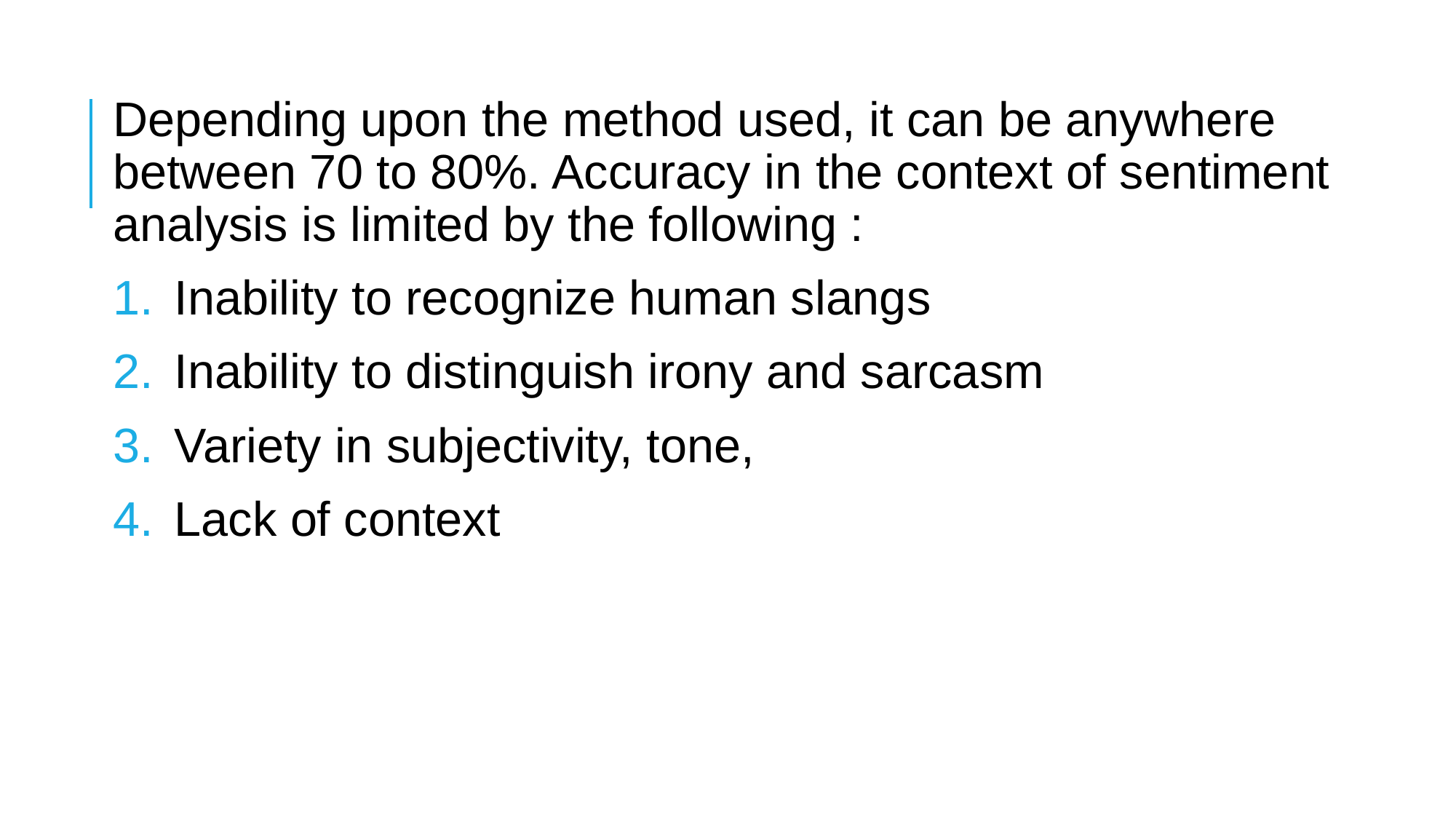

Depending upon the method used, it can be anywhere between 70 to 80%. Accuracy in the context of sentiment analysis is limited by the following :
Inability to recognize human slangs
Inability to distinguish irony and sarcasm
Variety in subjectivity, tone,
Lack of context